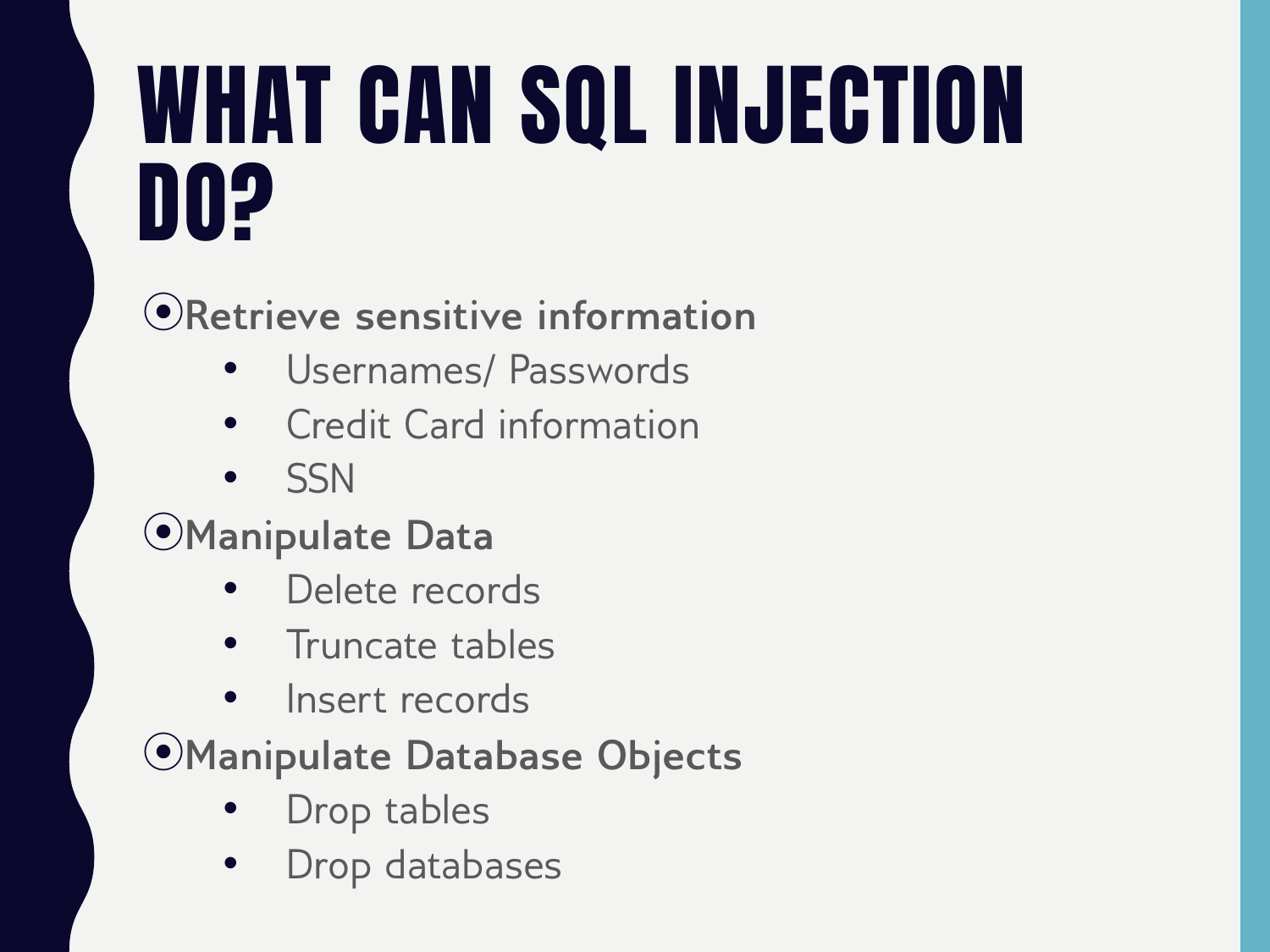

# WHAT CAN SQL INJECTION DO?
Retrieve sensitive information
Usernames/ Passwords
Credit Card information
SSN
Manipulate Data
Delete records
Truncate tables
Insert records
Manipulate Database Objects
Drop tables
Drop databases